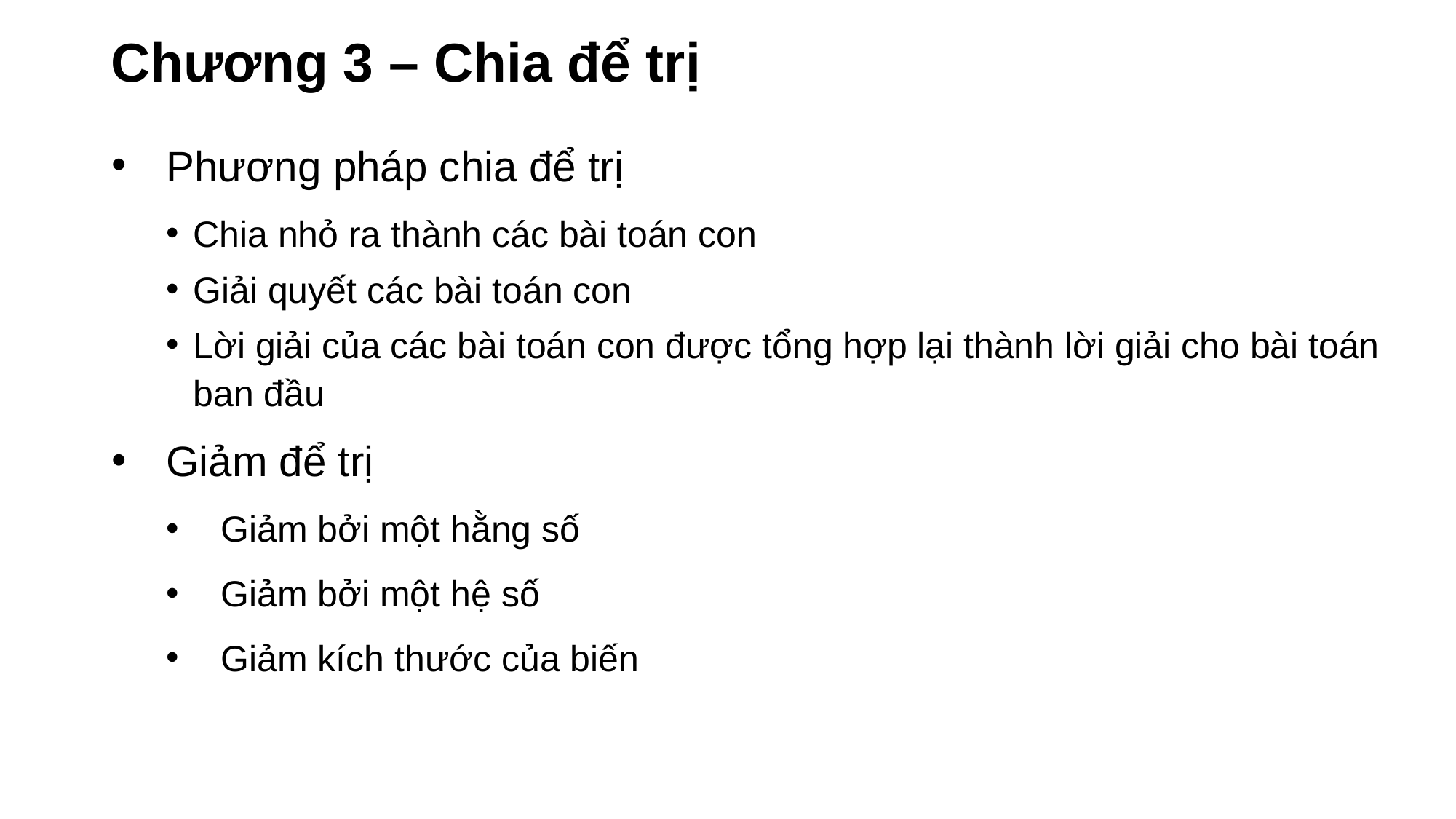

# Chương 3 – Chia để trị
Phương pháp chia để trị
Chia nhỏ ra thành các bài toán con
Giải quyết các bài toán con
Lời giải của các bài toán con được tổng hợp lại thành lời giải cho bài toán ban đầu
Giảm để trị
Giảm bởi một hằng số
Giảm bởi một hệ số
Giảm kích thước của biến